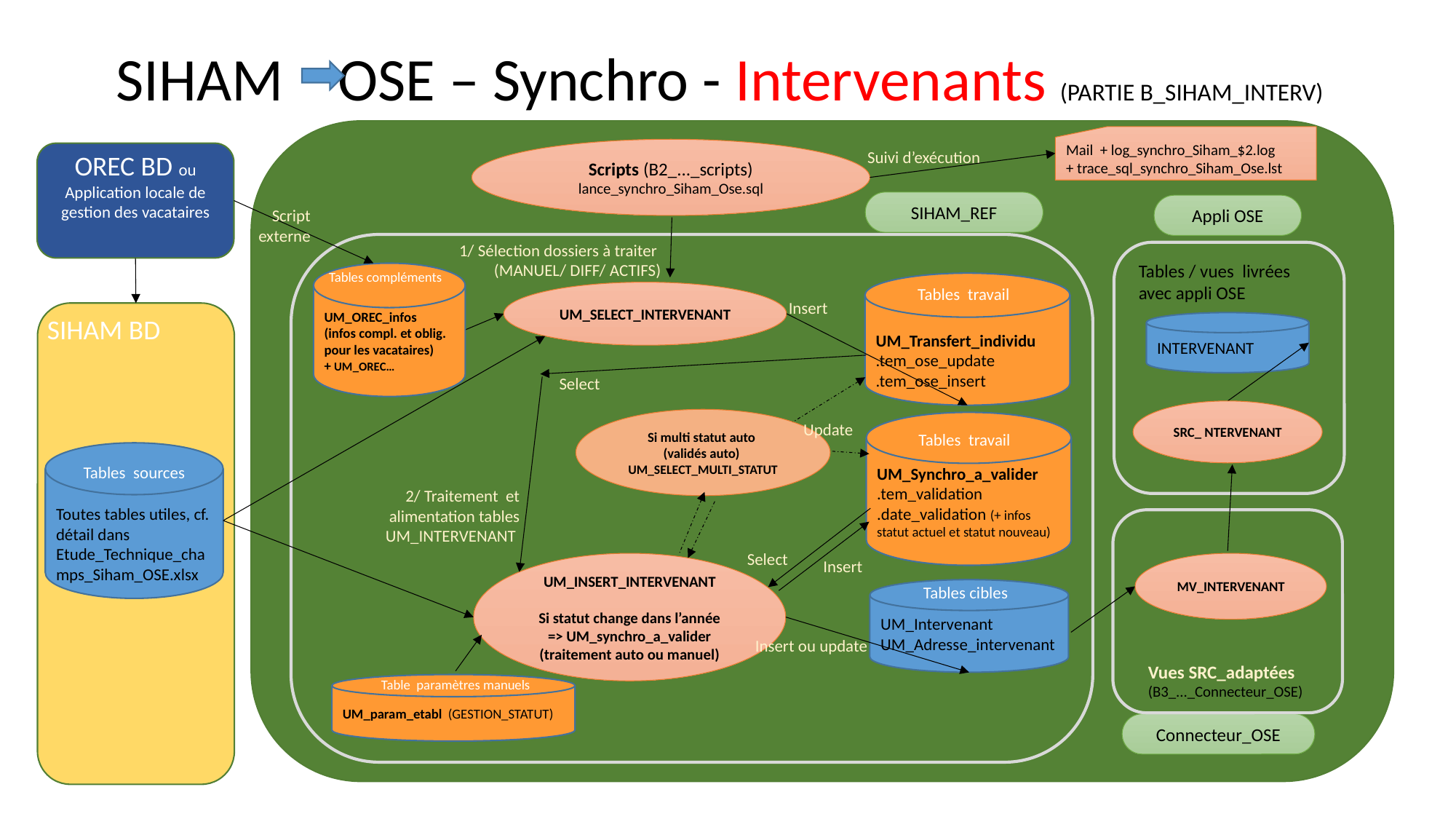

SIHAM    OSE – Synchro - Intervenants (PARTIE B_SIHAM_INTERV)

Mail  + log_synchro_Siham_$2.log
+ trace_sql_synchro_Siham_Ose.lst
Scripts (B2_..._scripts) lance_synchro_Siham_Ose.sql
Suivi d’exécution
OREC BD ou Application locale de gestion des vacataires
SIHAM_REF
Appli OSE
Script externe
1/ Sélection dossiers à traiter
(MANUEL/ DIFF/ ACTIFS)

Tables / vues  livrées avec appli OSE
UM_OREC_infos
(infos compl. et oblig. pour les vacataires)
+ UM_OREC…
Tables compléments
UM_Transfert_individu
.tem_ose_update
.tem_ose_insert
Tables  travail
UM_SELECT_INTERVENANT
Insert
SIHAM BD
INTERVENANT
Select
SRC_ NTERVENANT
Si multi statut auto
(validés auto)
UM_SELECT_MULTI_STATUT
UM_Synchro_a_valider
.tem_validation
.date_validation (+ infos statut actuel et statut nouveau)
Tables  travail
Update
Toutes tables utiles, cf. détail dans Etude_Technique_champs_Siham_OSE.xlsx
Tables  sources
2/ Traitement  et alimentation tables UM_INTERVENANT

Select
Insert
UM_INSERT_INTERVENANT
Si statut change dans l’année => UM_synchro_a_valider (traitement auto ou manuel)
MV_INTERVENANT
Tables cibles
UM_Intervenant
UM_Adresse_intervenant
Insert ou update
Vues SRC_adaptées (B3_..._Connecteur_OSE)
Table  paramètres manuels
UM_param_etabl  (GESTION_STATUT)
Connecteur_OSE